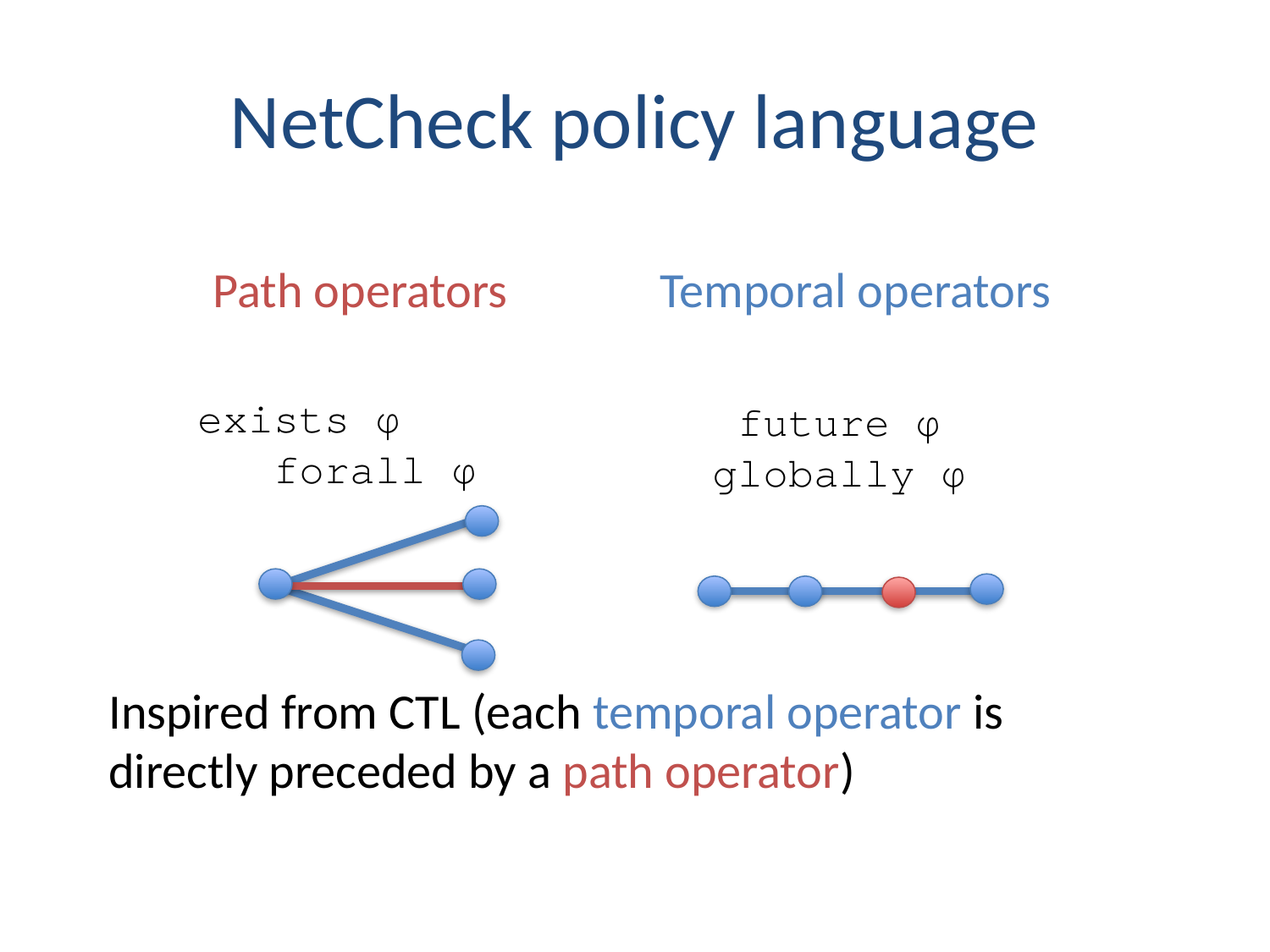

# NetCheck policy language
Path operators
Temporal operators
exists φ
forall φ
future φ
globally φ

Inspired from CTL (each temporal operator is directly preceded by a path operator)